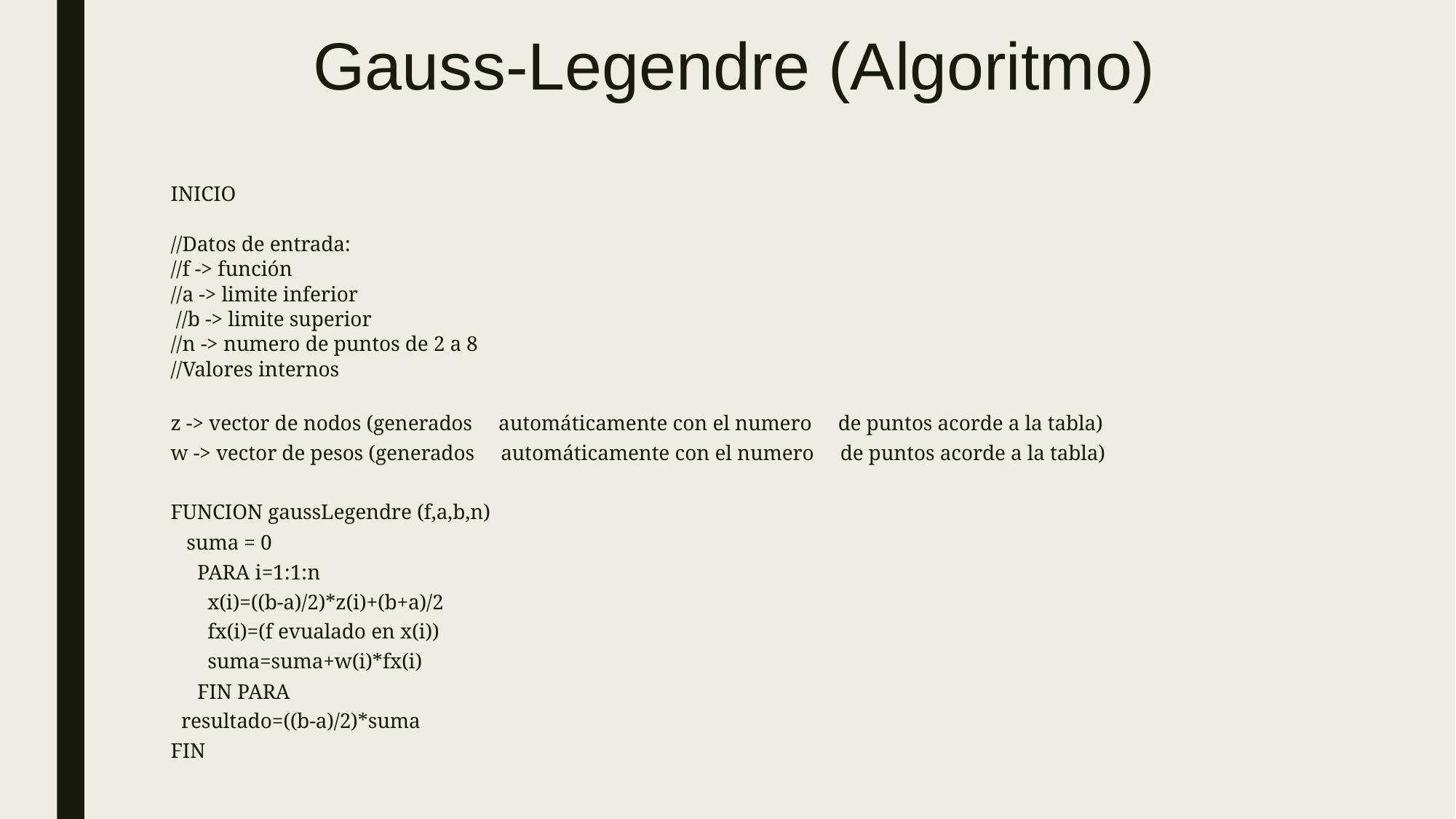

# Gauss-Legendre (Algoritmo)

INICIO

//Datos de entrada:
//f -> función
//a -> limite inferior
 //b -> limite superior
//n -> numero de puntos de 2 a 8
//Valores internos

z -> vector de nodos (generados     automáticamente con el numero     de puntos acorde a la tabla)
w -> vector de pesos (generados     automáticamente con el numero     de puntos acorde a la tabla)

FUNCION gaussLegendre (f,a,b,n)
   suma = 0
     PARA i=1:1:n
       x(i)=((b-a)/2)*z(i)+(b+a)/2
       fx(i)=(f evualado en x(i))
       suma=suma+w(i)*fx(i)
     FIN PARA
  resultado=((b-a)/2)*suma
FIN